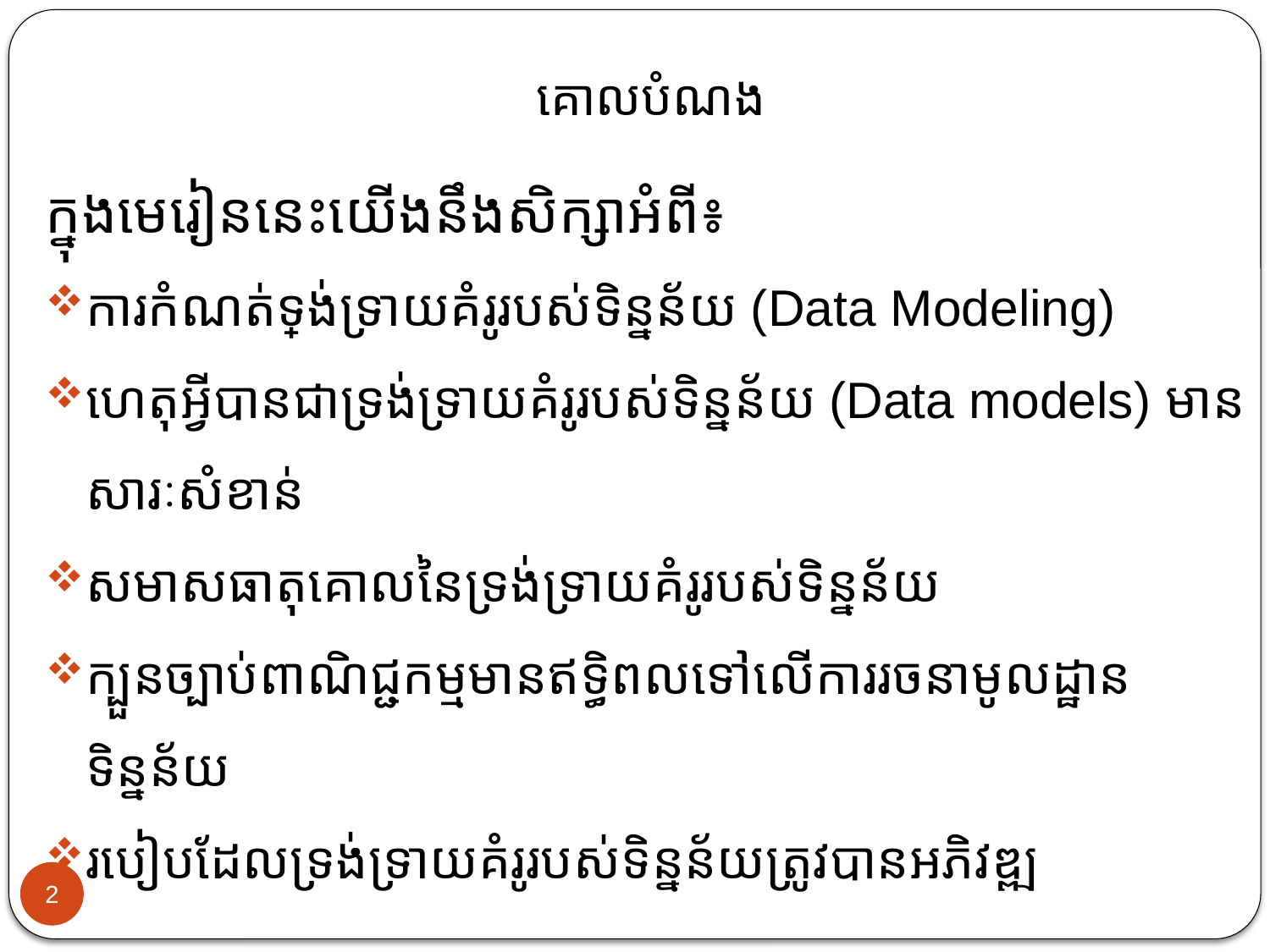

គោលបំណង

ក្នុងមេរៀននេះយើងនឹងសិក្សាអំពី៖
ការកំណត់ទ្រង់ទ្រាយគំរូរបស់ទិន្នន័យ (Data Modeling)
ហេតុអ្វីបានជាទ្រង់ទ្រាយគំរូរបស់ទិន្នន័យ (Data models) មានសារៈសំខាន់
សមាសធាតុគោលនៃទ្រង់ទ្រាយគំរូរបស់ទិន្នន័យ
ក្បួនច្បាប់ពាណិជ្ជកម្មមានឥទ្ធិពលទៅលើការរចនាមូលដ្ឋានទិន្នន័យ
របៀបដែលទ្រង់ទ្រាយគំរូរបស់ទិន្នន័យត្រូវបានអភិវឌ្ឍ

2